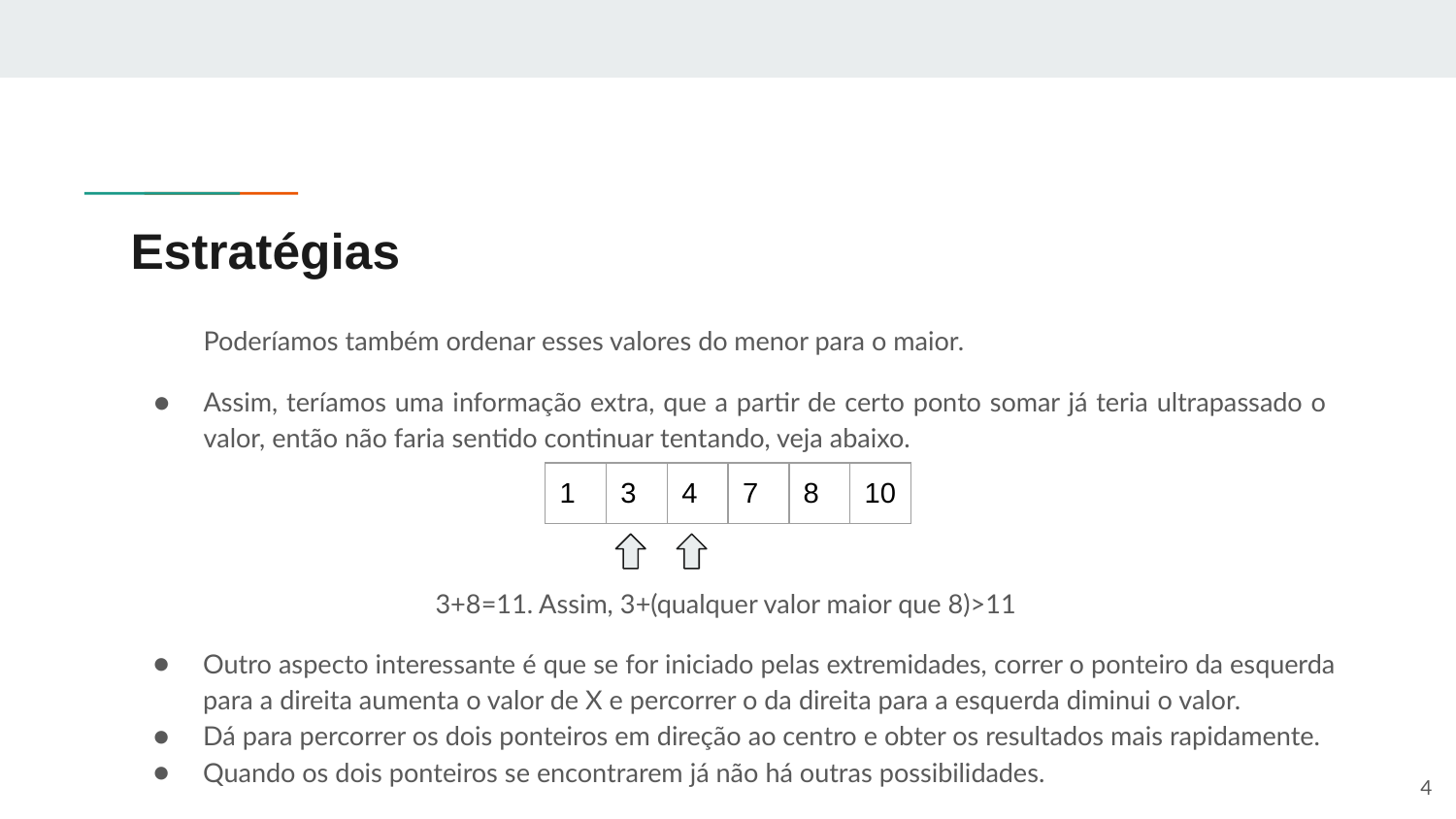

# Estratégias
Poderíamos também ordenar esses valores do menor para o maior.
Assim, teríamos uma informação extra, que a partir de certo ponto somar já teria ultrapassado o valor, então não faria sentido continuar tentando, veja abaixo.
| 1 | 3 | 4 | 7 | 8 | 10 |
| --- | --- | --- | --- | --- | --- |

3+8=11. Assim, 3+(qualquer valor maior que 8)>11
Outro aspecto interessante é que se for iniciado pelas extremidades, correr o ponteiro da esquerda para a direita aumenta o valor de X e percorrer o da direita para a esquerda diminui o valor.
Dá para percorrer os dois ponteiros em direção ao centro e obter os resultados mais rapidamente.
Quando os dois ponteiros se encontrarem já não há outras possibilidades.
4